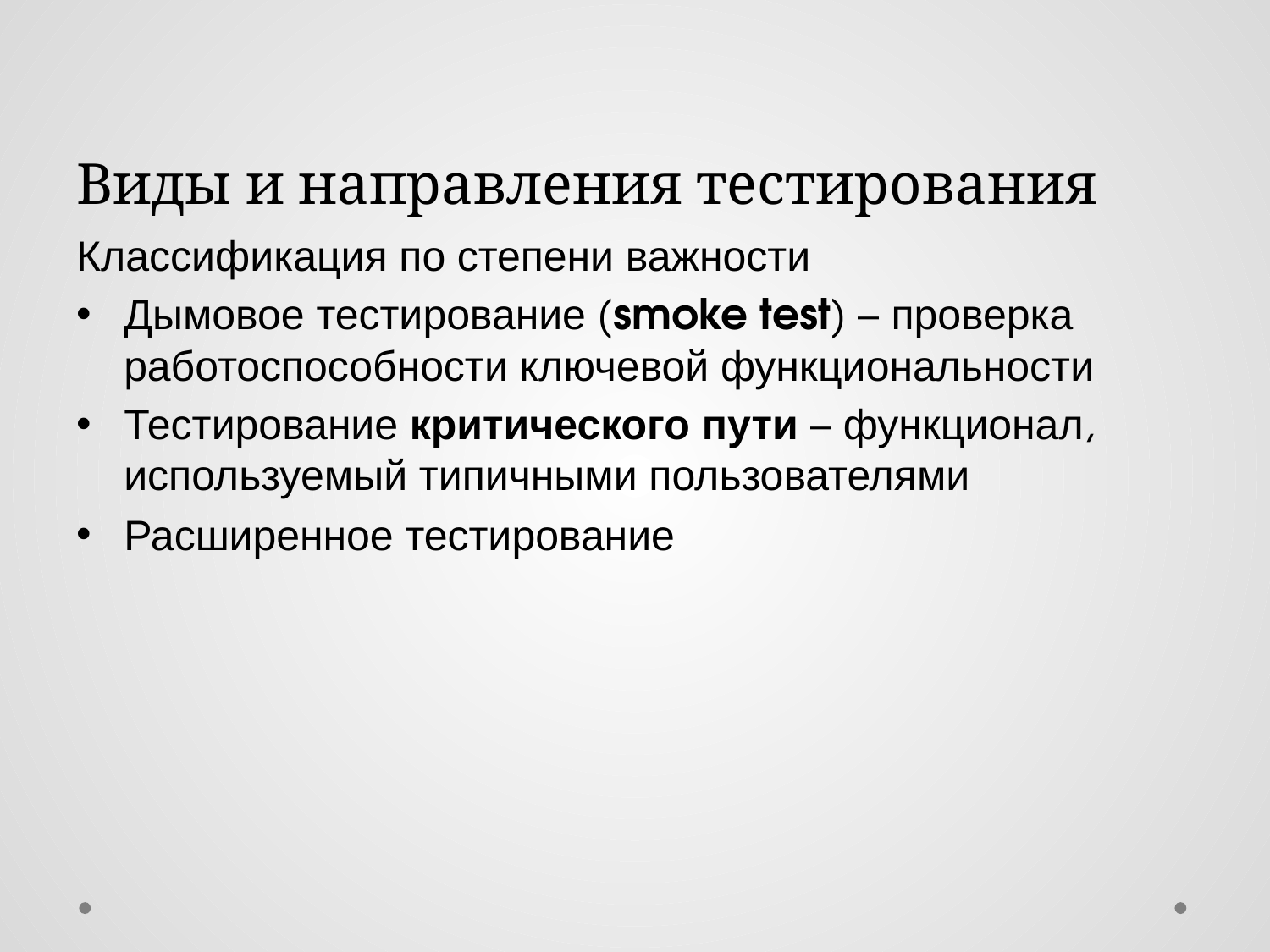

# Виды и направления тестирования
Классификация по степени важности
Дымовое тестирование (smoke test) – проверка работоспособности ключевой функциональности
Тестирование критического пути – функционал, используемый типичными пользователями
Расширенное тестирование